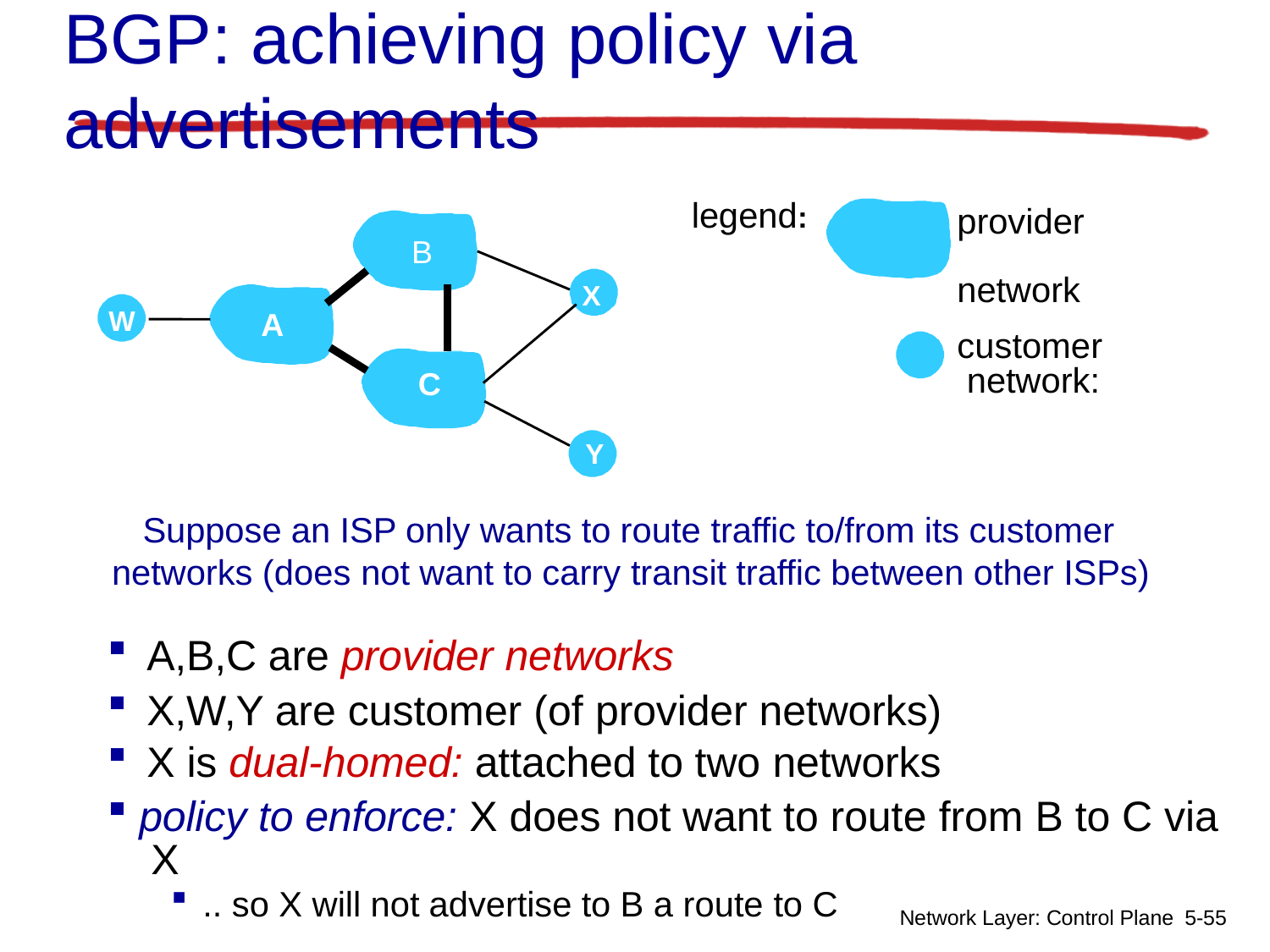

# BGP: achieving policy via  advertisements

legend:
B
provider  network

X

W
A

customer  network:

C

Y

Suppose an ISP only wants to route traffic to/from its customer  networks (does not want to carry transit traffic between other ISPs)

A,B,C are provider networks
X,W,Y are customer (of provider networks)
X is dual-homed: attached to two networks
policy to enforce: X does not want to route from B to C via  X
.. so X will not advertise to B a route to C
Network Layer: Control Plane 5-55